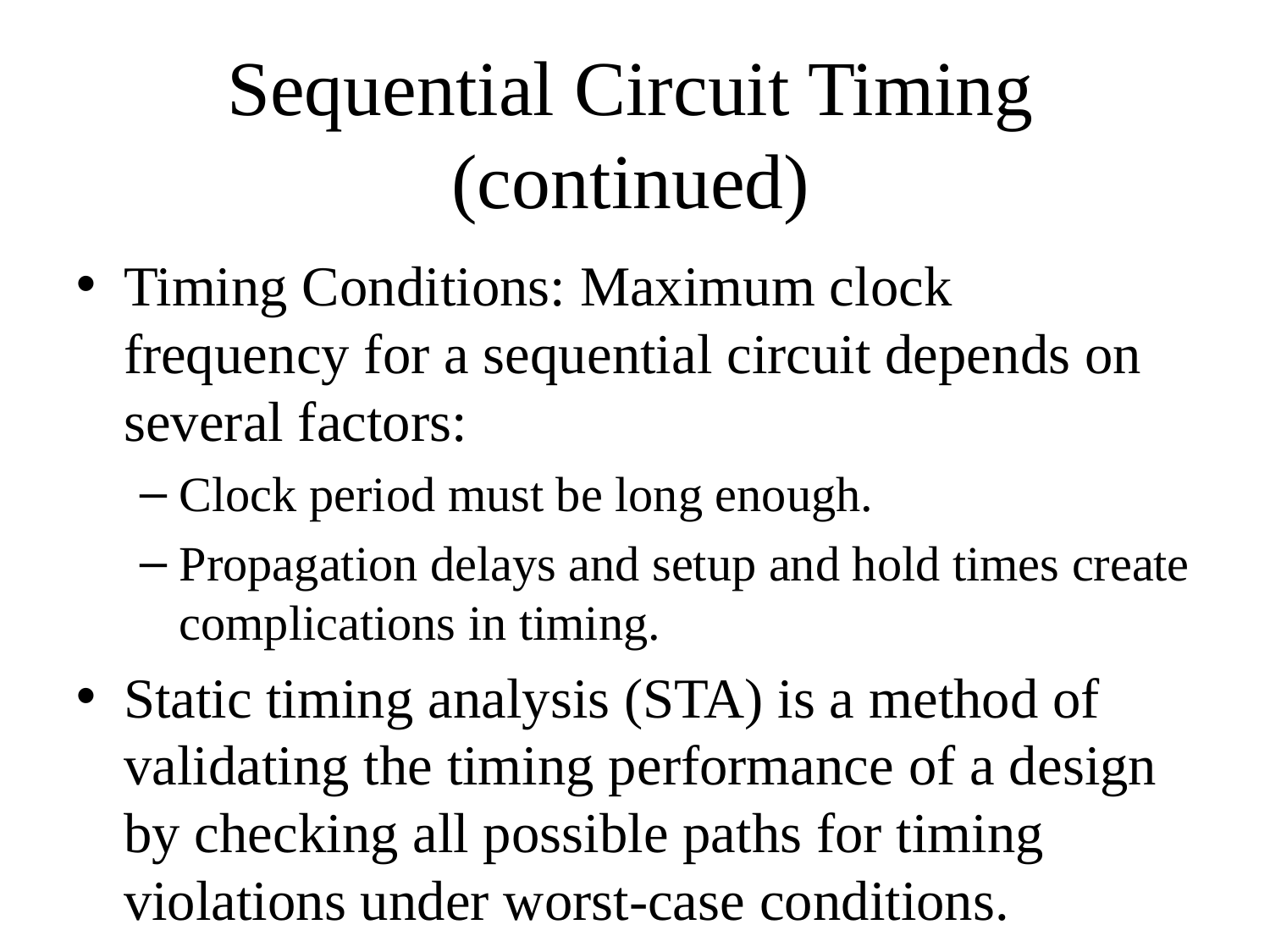

Sequential Circuit Timing (continued)
Timing Conditions: Maximum clock frequency for a sequential circuit depends on several factors:
Clock period must be long enough.
Propagation delays and setup and hold times create complications in timing.
Static timing analysis (STA) is a method of validating the timing performance of a design by checking all possible paths for timing violations under worst‑case conditions.